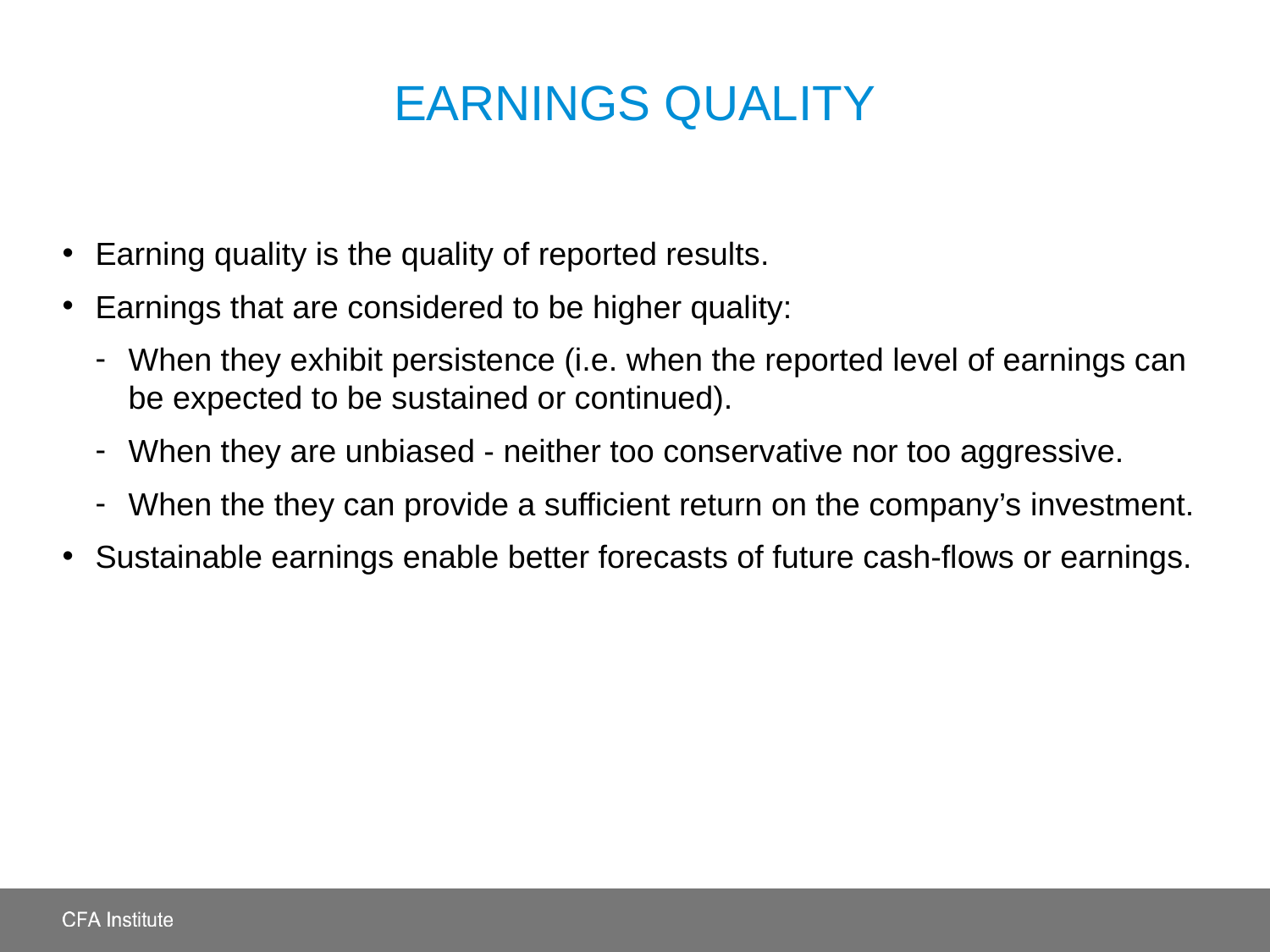

# Earnings Quality
Earning quality is the quality of reported results.
Earnings that are considered to be higher quality:
When they exhibit persistence (i.e. when the reported level of earnings can be expected to be sustained or continued).
When they are unbiased - neither too conservative nor too aggressive.
When the they can provide a sufficient return on the company’s investment.
Sustainable earnings enable better forecasts of future cash-flows or earnings.